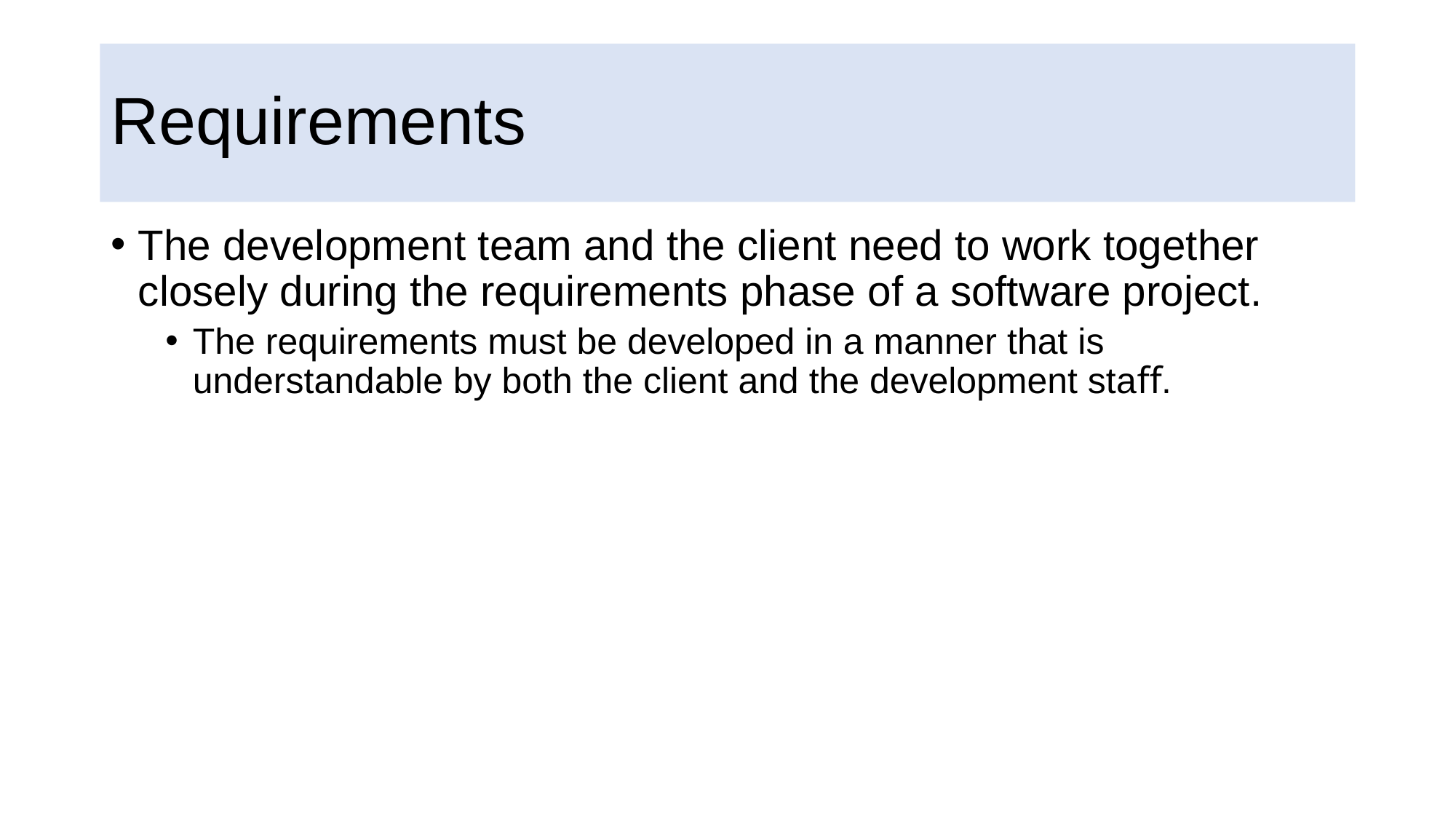

# Requirements
The development team and the client need to work together closely during the requirements phase of a software project.
The requirements must be developed in a manner that is understandable by both the client and the development staﬀ.